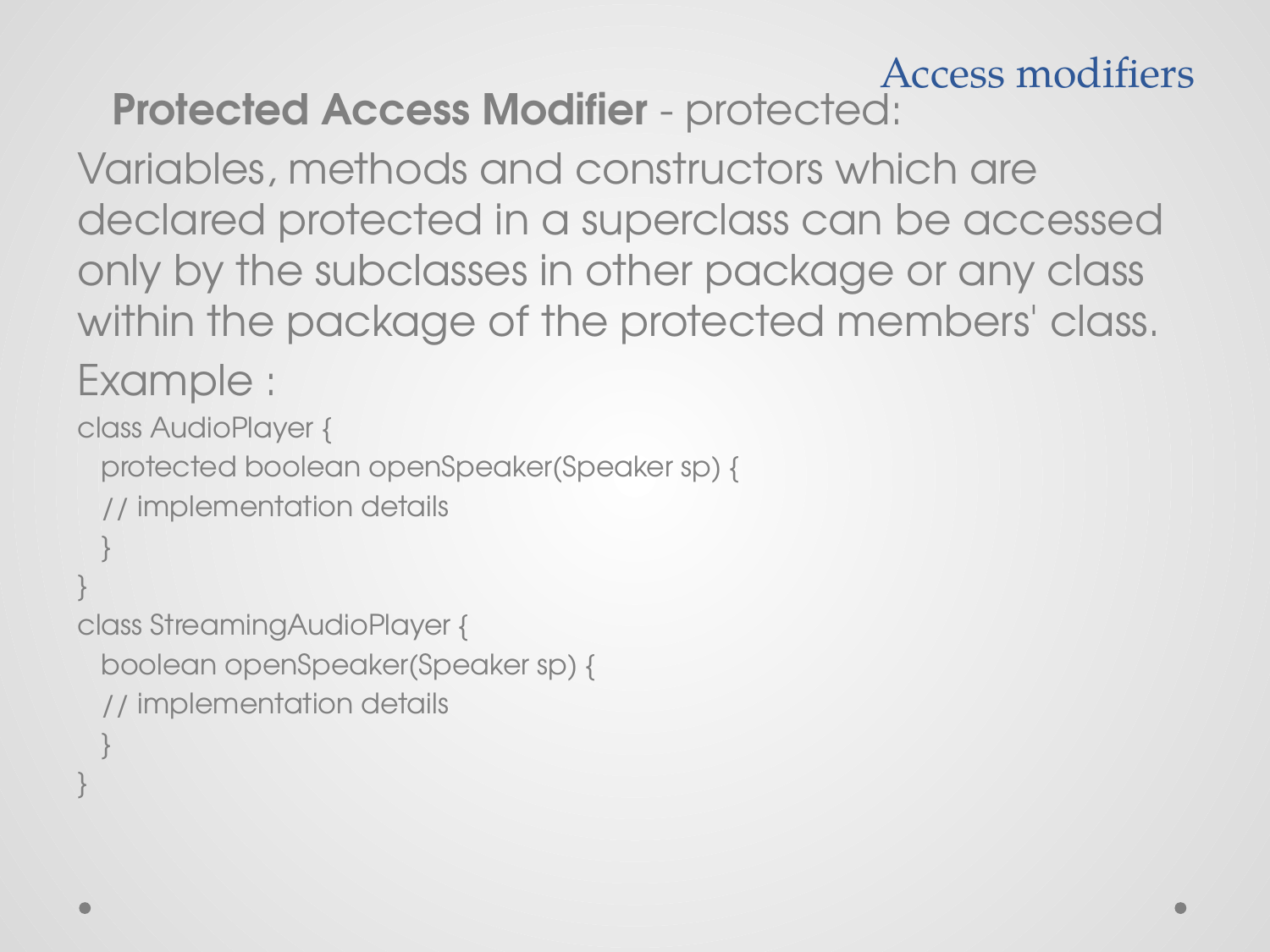

# Access modifiers
   Protected Access Modifier - protected:
Variables, methods and constructors which are declared protected in a superclass can be accessed only by the subclasses in other package or any class within the package of the protected members' class.
Example :
class AudioPlayer {
   protected boolean openSpeaker(Speaker sp) {
   // implementation details
   }
}
class StreamingAudioPlayer {
   boolean openSpeaker(Speaker sp) {
   // implementation details
   }
}